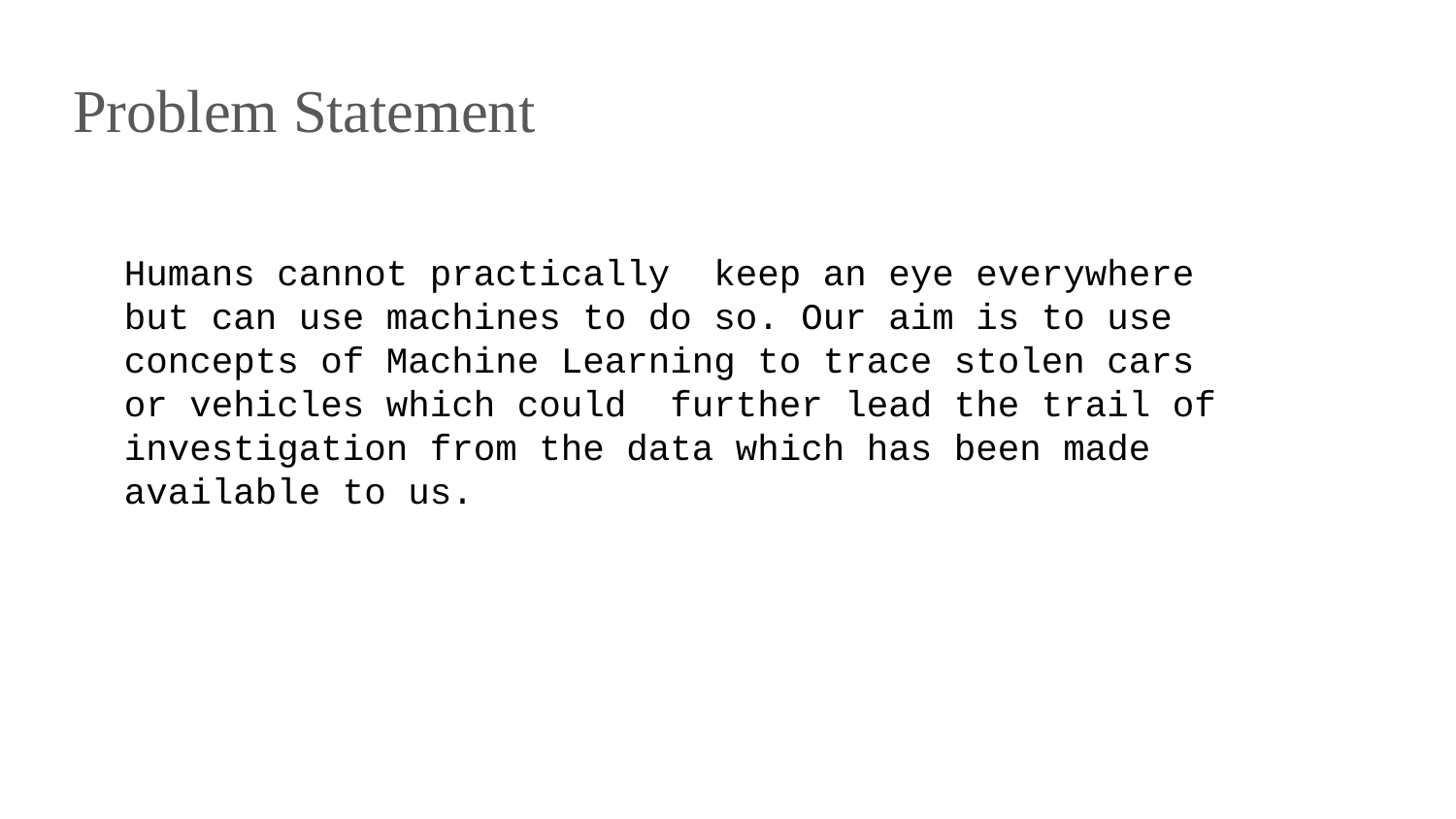

Problem Statement
#
Humans cannot practically  keep an eye everywhere but can use machines to do so. Our aim is to use concepts of Machine Learning to trace stolen cars or vehicles which could  further lead the trail of investigation from the data which has been made available to us.